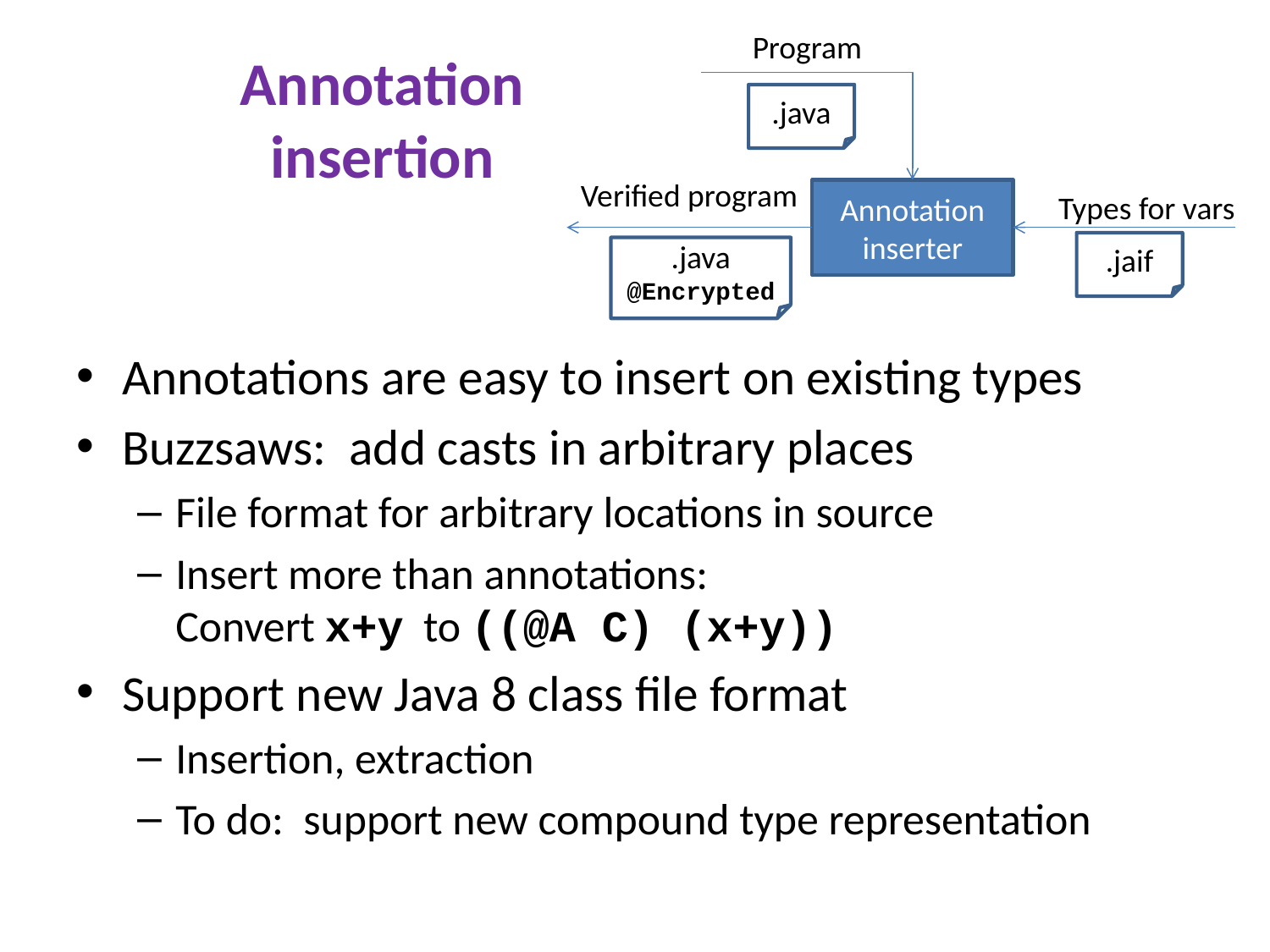

Program
# Annotation insertion
.java
Verified program
Annotation
inserter
Types for vars
.jaif
.java
@Encrypted
Annotations are easy to insert on existing types
Buzzsaws:  add casts in arbitrary places
File format for arbitrary locations in source
Insert more than annotations:
Convert x+y  to ((@A C) (x+y))
Support new Java 8 class file format
Insertion, extraction
To do:  support new compound type representation